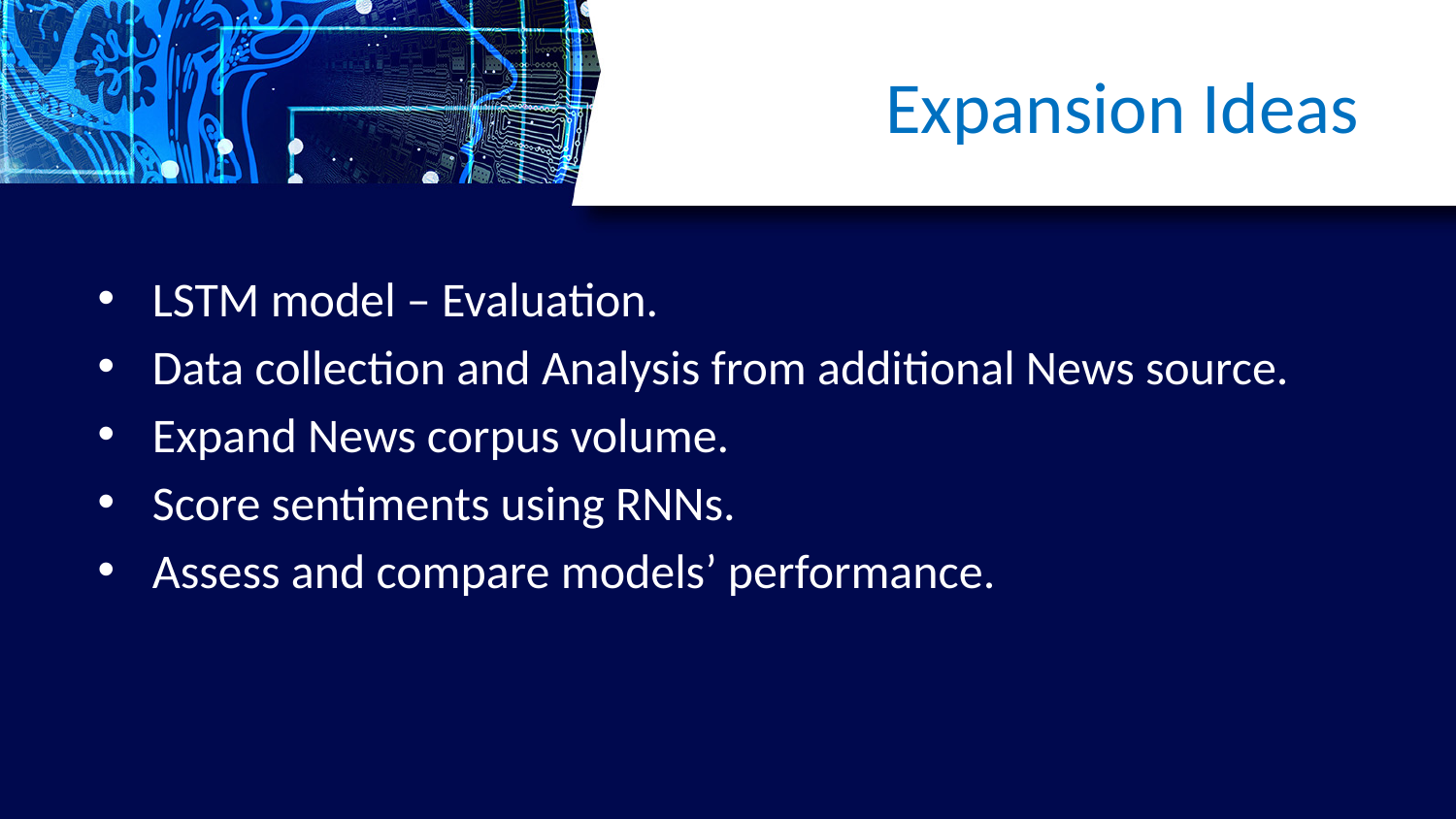

# Expansion Ideas
LSTM model – Evaluation.
Data collection and Analysis from additional News source.
Expand News corpus volume.
Score sentiments using RNNs.
Assess and compare models’ performance.